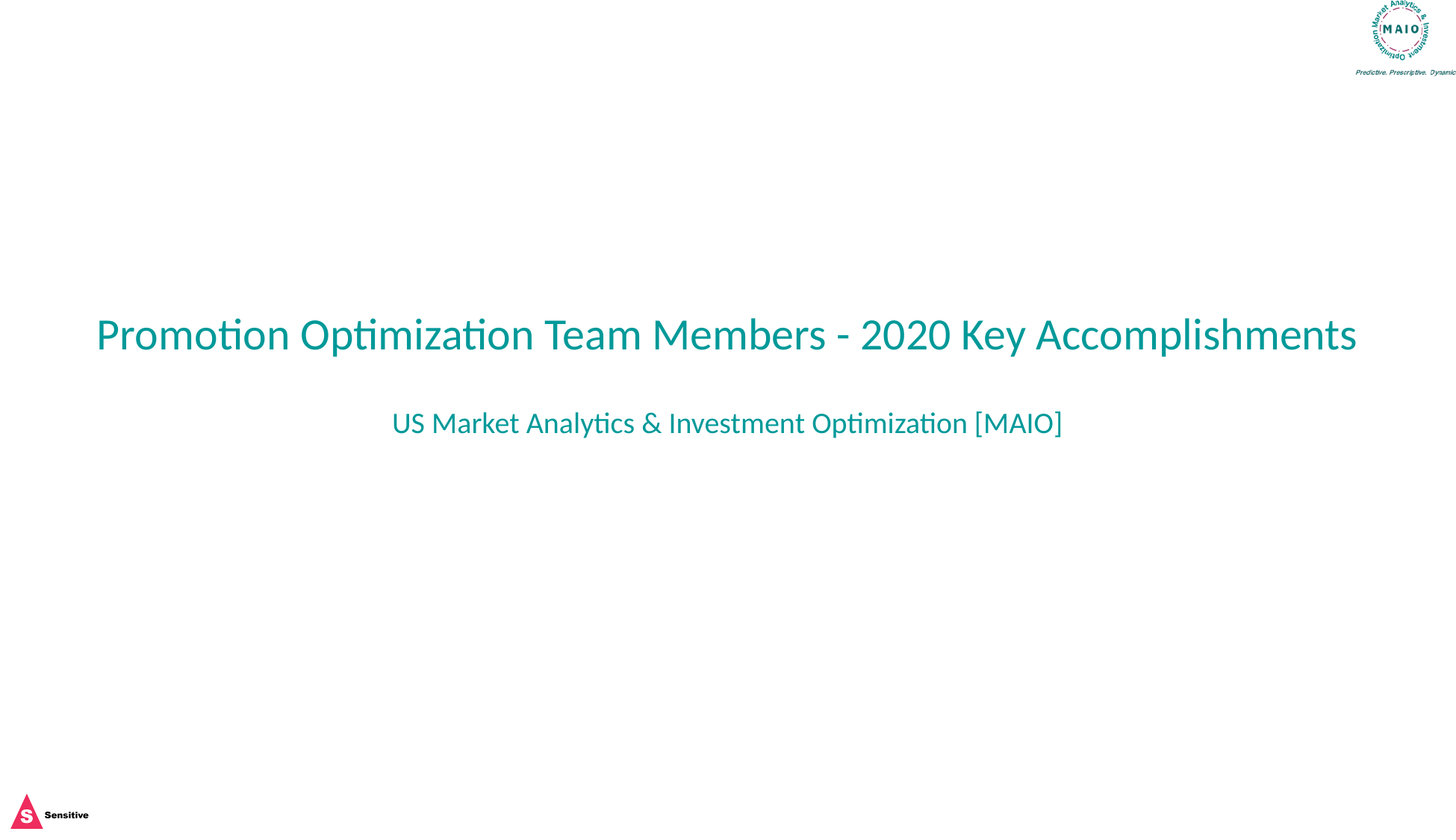

# Promotion Optimization Team Members - 2020 Key Accomplishments US Market Analytics & Investment Optimization [MAIO]